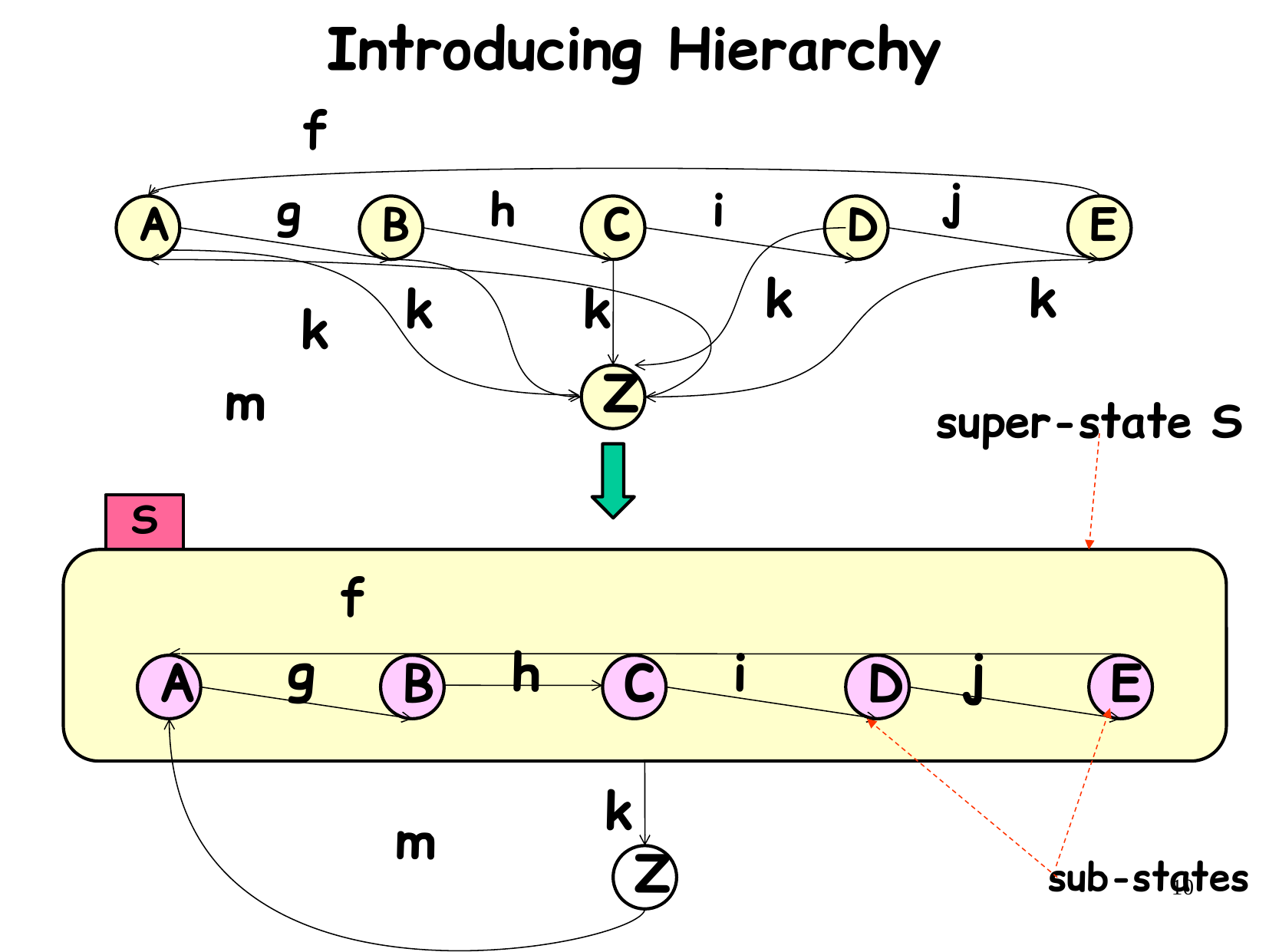

# Introducing Hierarchy
f
j
g
h
i
A
B
C
D
E
k
k
k
k
k
Z
m
super-state S

S

f
g
h
i
j
A
B
C
D
E

k
m
Z
sub-states